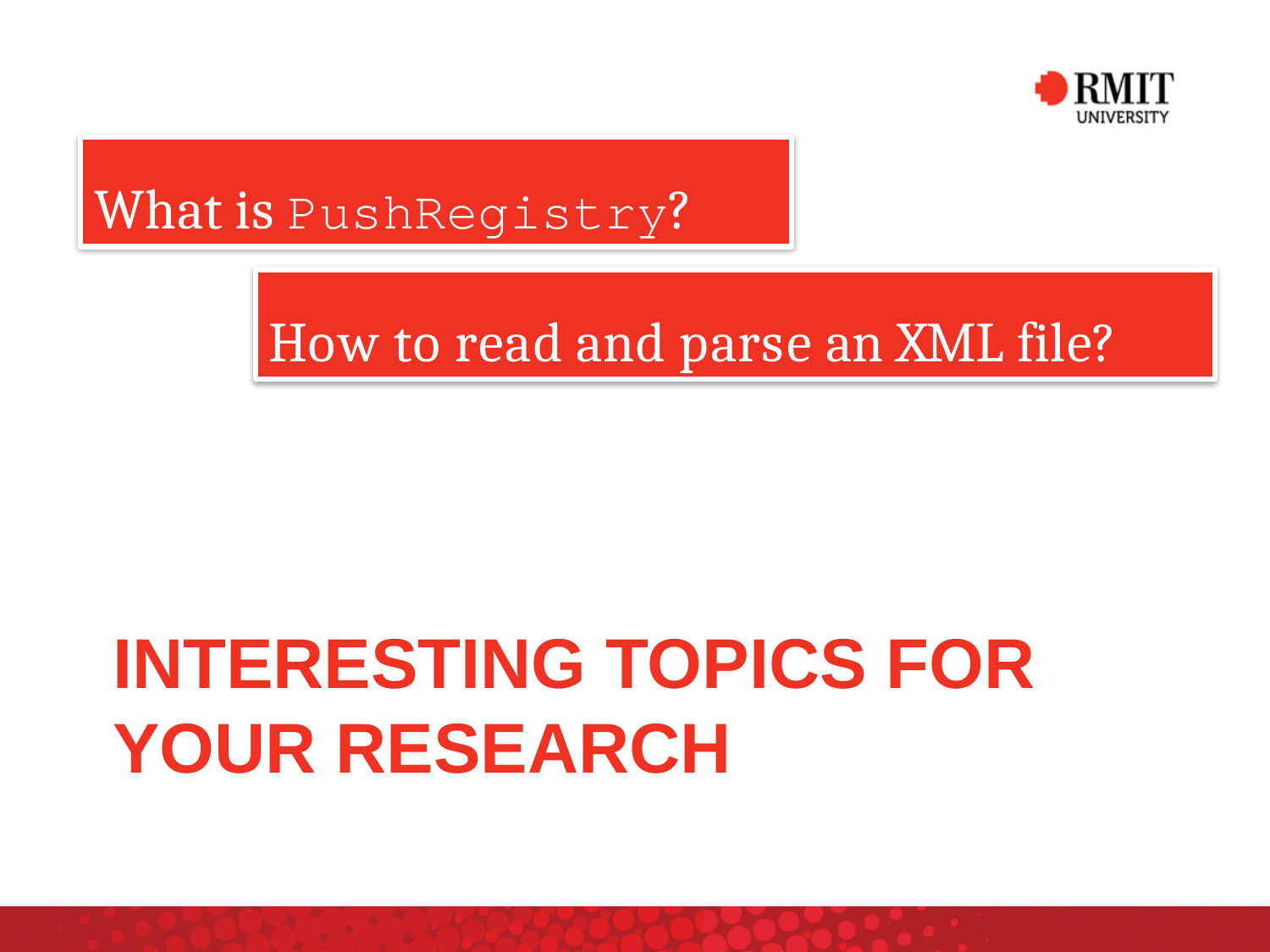

What is PushRegistry?
How to read and parse an XML file?
# Interesting topics for your research